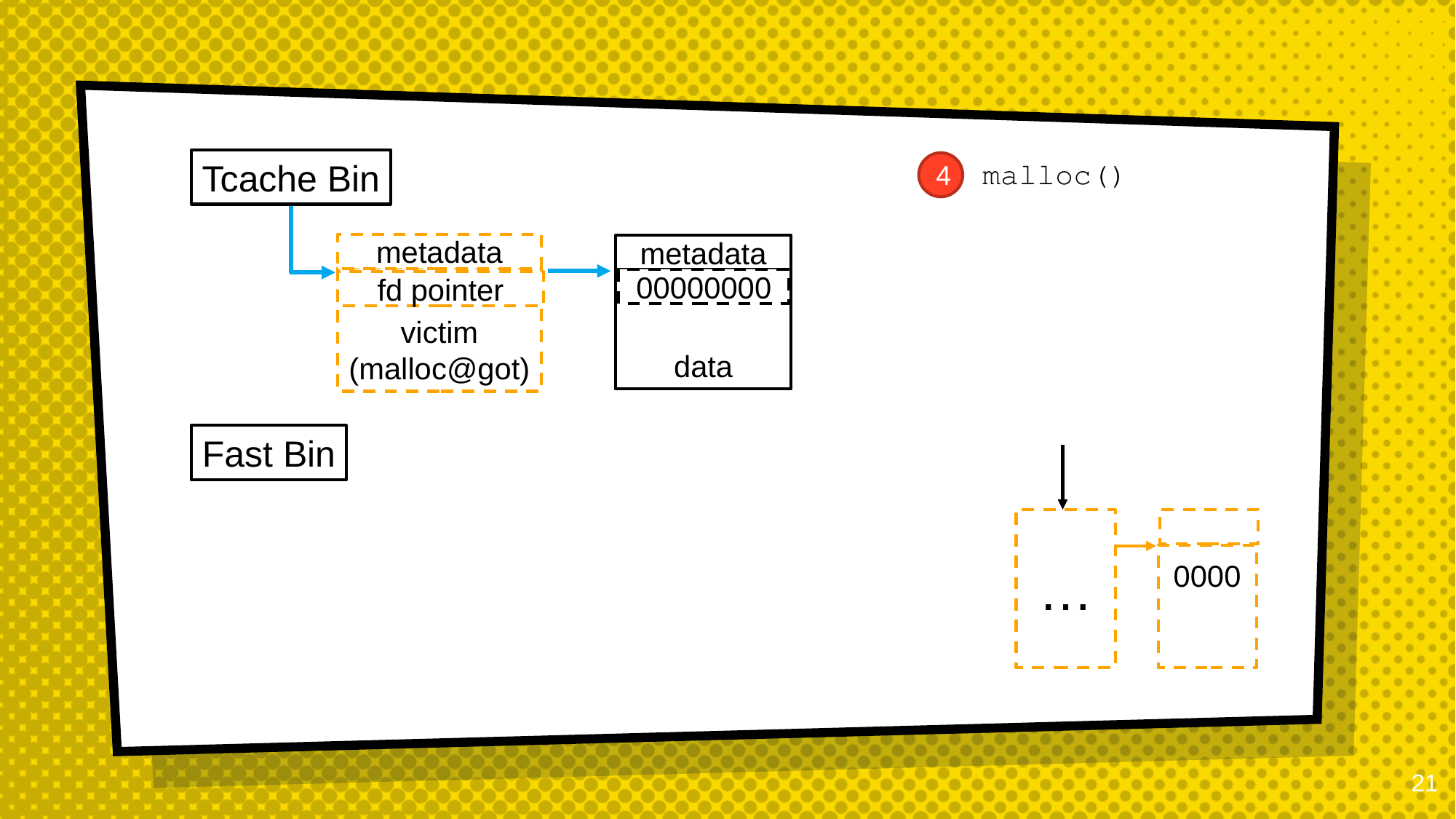

malloc()
Tcache Bin
4
metadata
victim
(malloc@got)
fd pointer
metadata
data
00000000
Fast Bin
…

0000
21